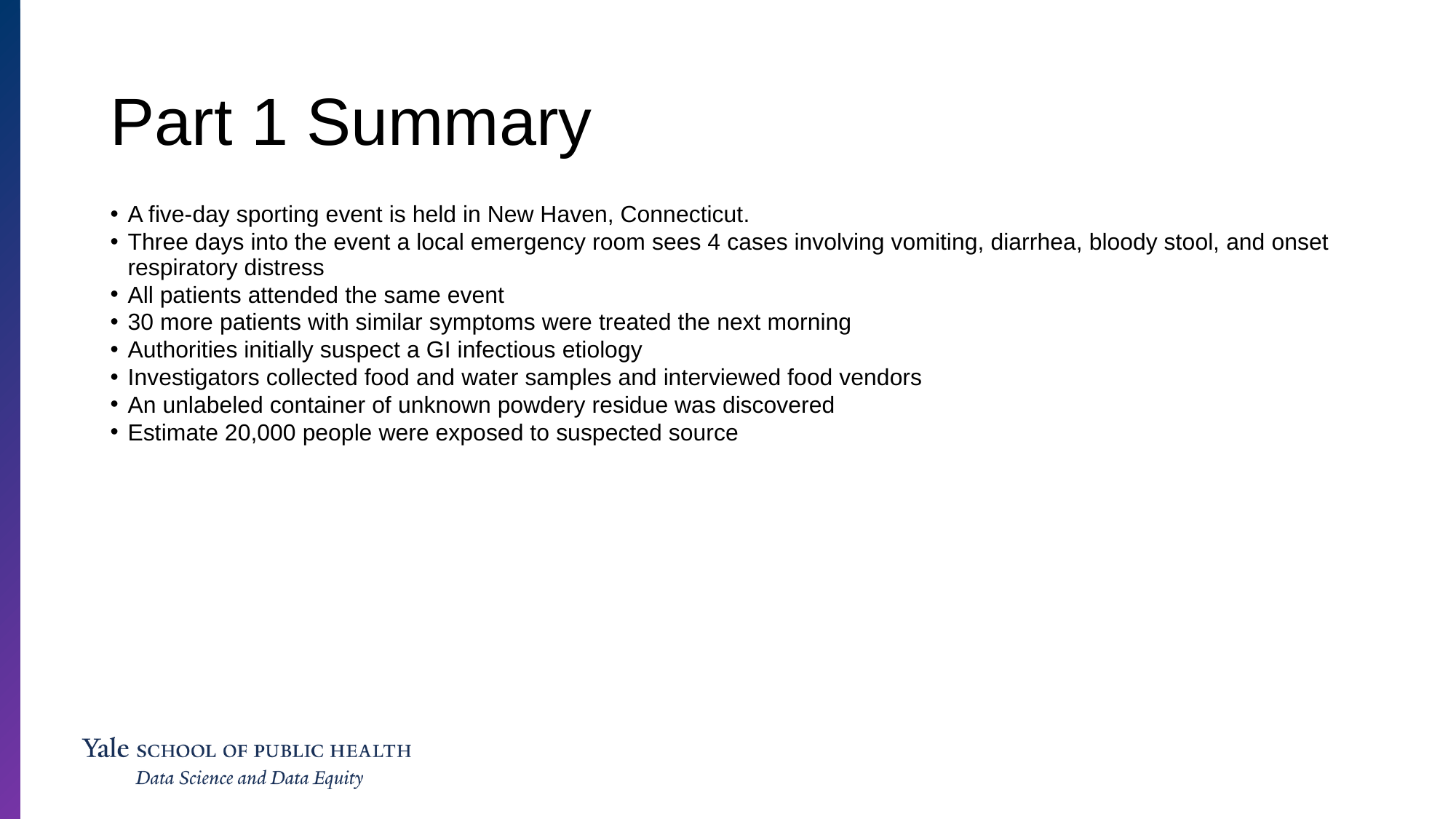

Part 1 Summary
A five-day sporting event is held in New Haven, Connecticut.
Three days into the event a local emergency room sees 4 cases involving vomiting, diarrhea, bloody stool, and onset respiratory distress
All patients attended the same event
30 more patients with similar symptoms were treated the next morning
Authorities initially suspect a GI infectious etiology
Investigators collected food and water samples and interviewed food vendors
An unlabeled container of unknown powdery residue was discovered
Estimate 20,000 people were exposed to suspected source